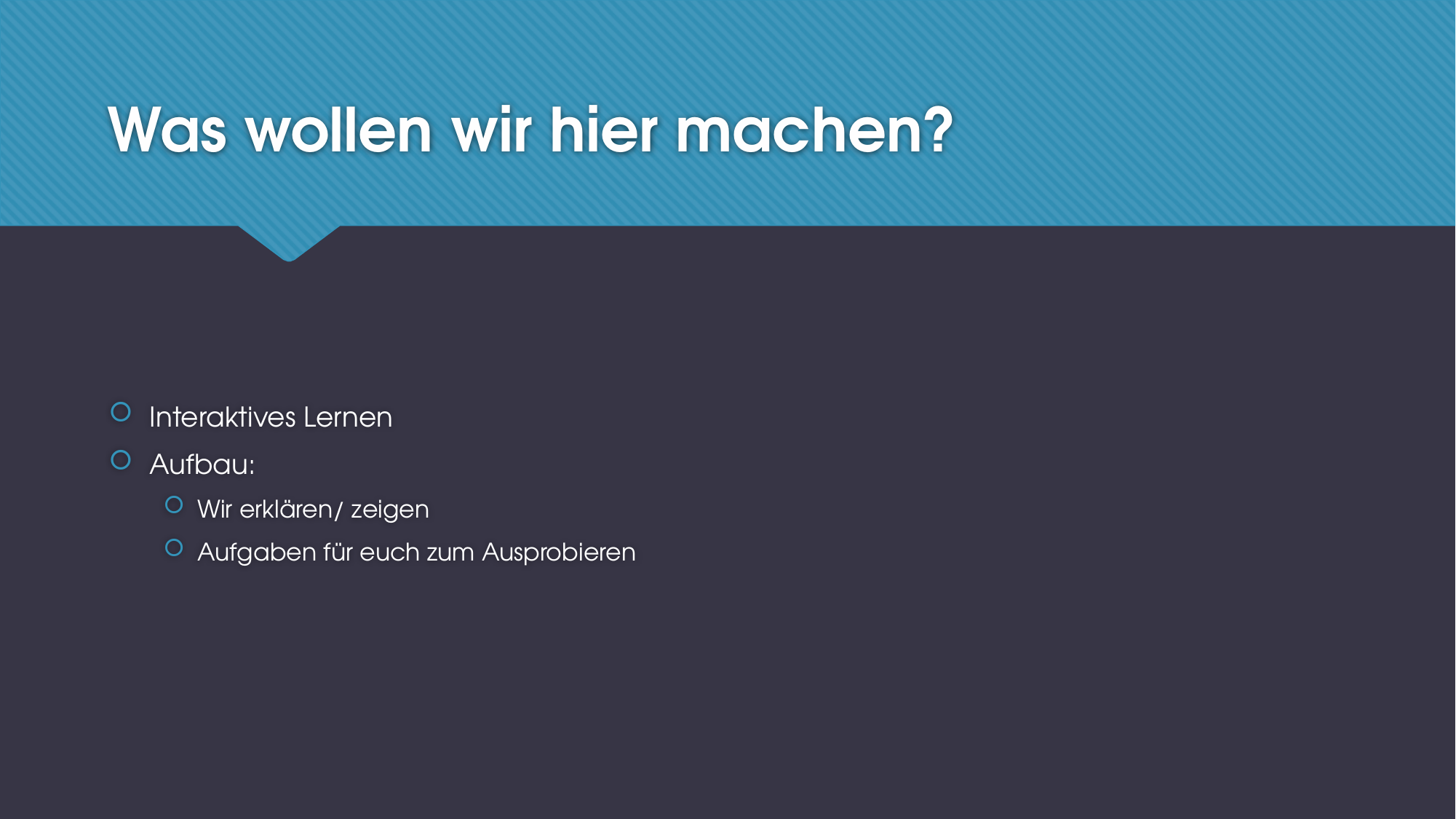

# Was wollen wir hier machen?
Interaktives Lernen
Aufbau:
Wir erklären/ zeigen
Aufgaben für euch zum Ausprobieren